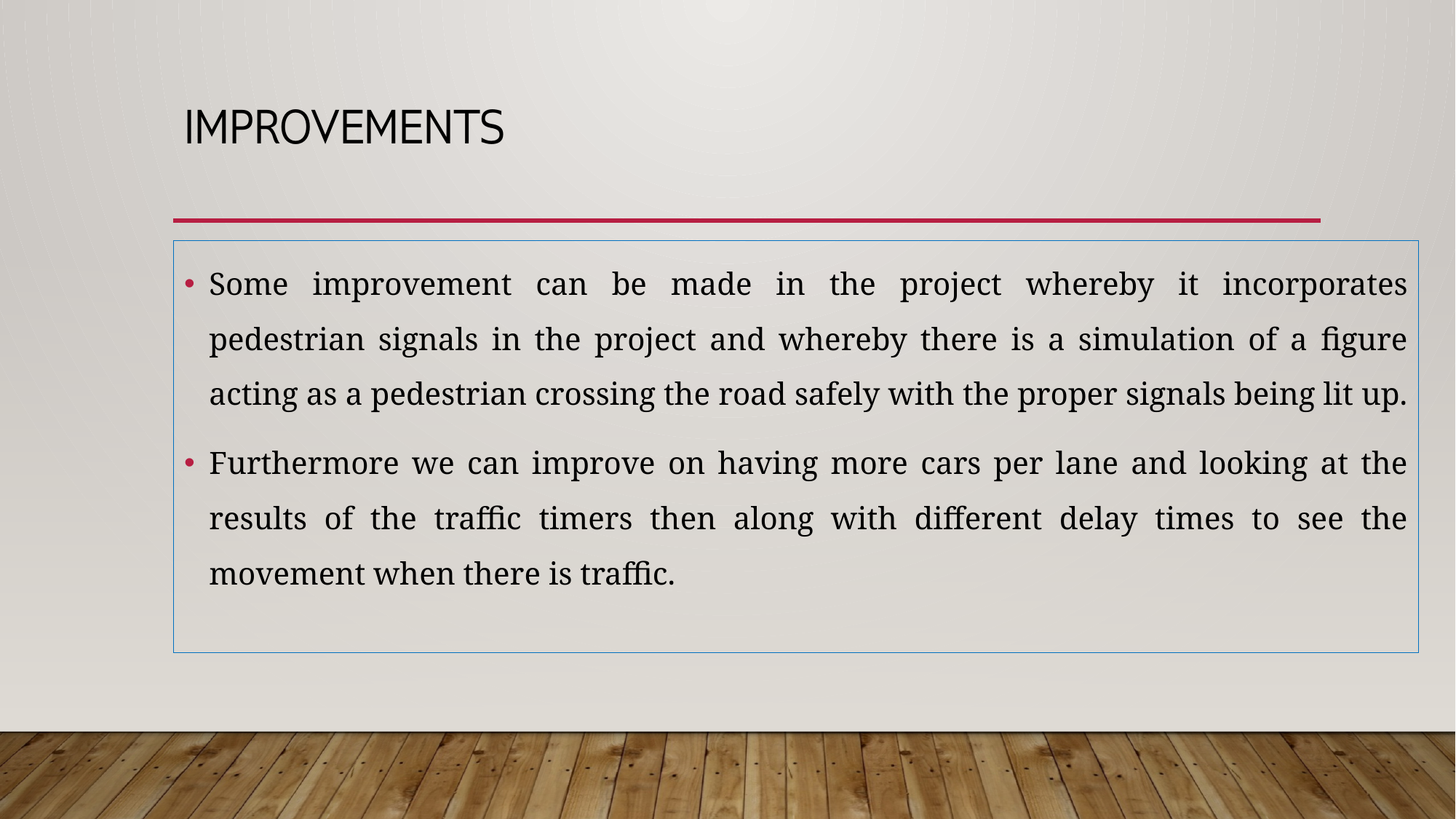

# Improvements
Some improvement can be made in the project whereby it incorporates pedestrian signals in the project and whereby there is a simulation of a figure acting as a pedestrian crossing the road safely with the proper signals being lit up.
Furthermore we can improve on having more cars per lane and looking at the results of the traffic timers then along with different delay times to see the movement when there is traffic.